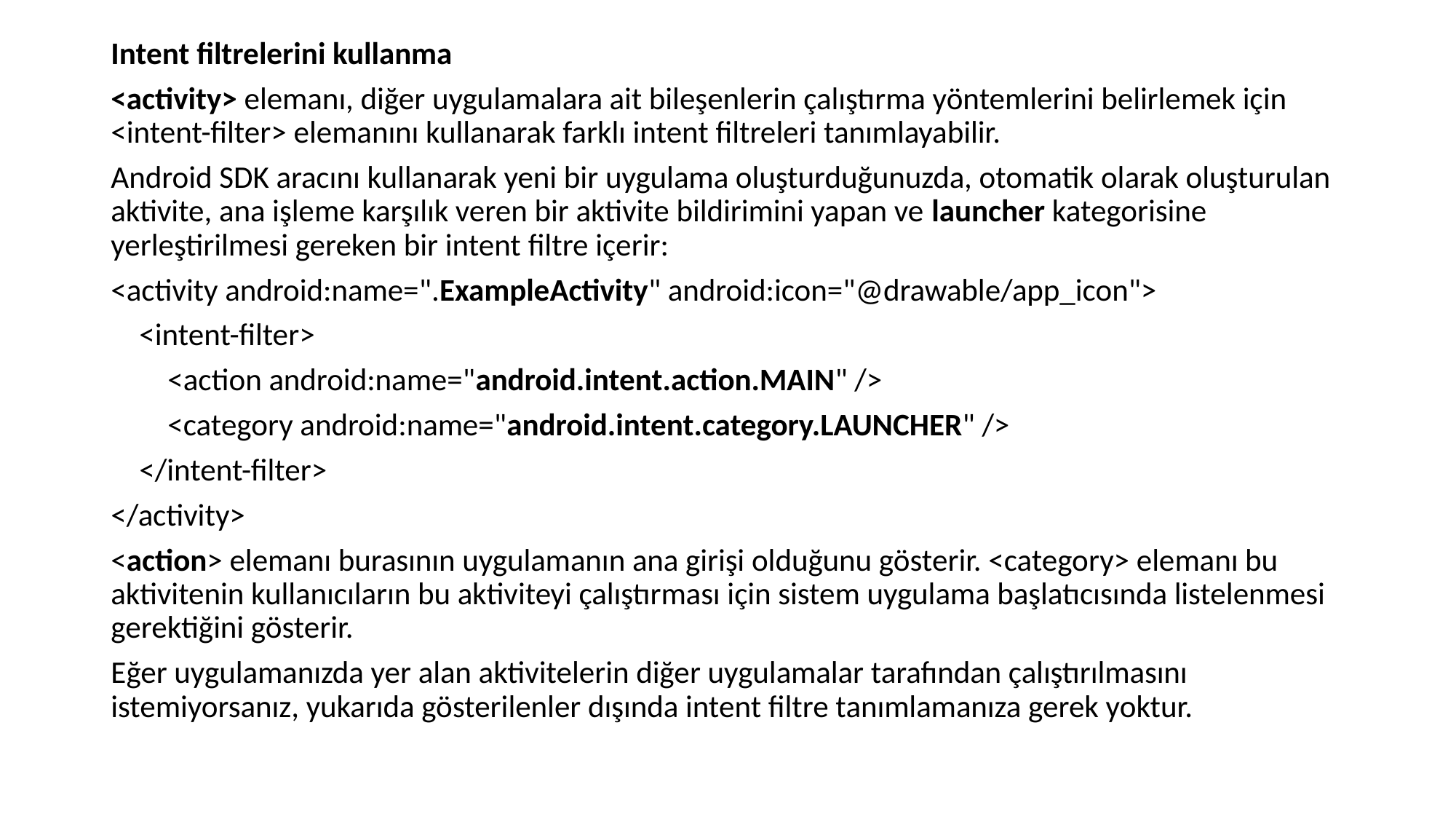

Intent filtrelerini kullanma
<activity> elemanı, diğer uygulamalara ait bileşenlerin çalıştırma yöntemlerini belirlemek için <intent-filter> elemanını kullanarak farklı intent filtreleri tanımlayabilir.
Android SDK aracını kullanarak yeni bir uygulama oluşturduğunuzda, otomatik olarak oluşturulan aktivite, ana işleme karşılık veren bir aktivite bildirimini yapan ve launcher kategorisine yerleştirilmesi gereken bir intent filtre içerir:
<activity android:name=".ExampleActivity" android:icon="@drawable/app_icon">
    <intent-filter>
        <action android:name="android.intent.action.MAIN" />
        <category android:name="android.intent.category.LAUNCHER" />
    </intent-filter>
</activity>
<action> elemanı burasının uygulamanın ana girişi olduğunu gösterir. <category> elemanı bu aktivitenin kullanıcıların bu aktiviteyi çalıştırması için sistem uygulama başlatıcısında listelenmesi gerektiğini gösterir.
Eğer uygulamanızda yer alan aktivitelerin diğer uygulamalar tarafından çalıştırılmasını istemiyorsanız, yukarıda gösterilenler dışında intent filtre tanımlamanıza gerek yoktur.